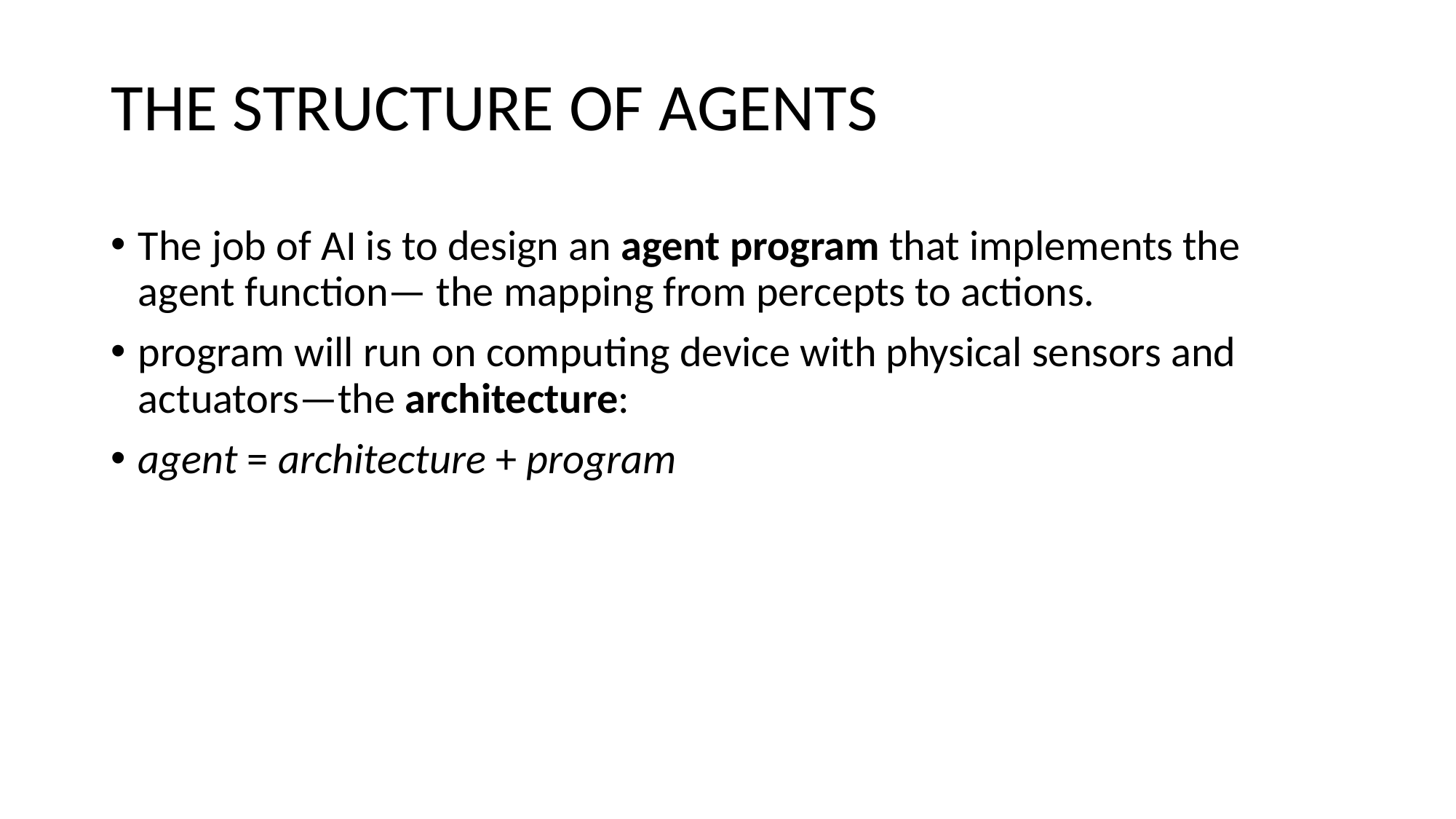

# THE STRUCTURE OF AGENTS
The job of AI is to design an agent program that implements the agent function— the mapping from percepts to actions.
program will run on computing device with physical sensors and actuators—the architecture:
agent = architecture + program